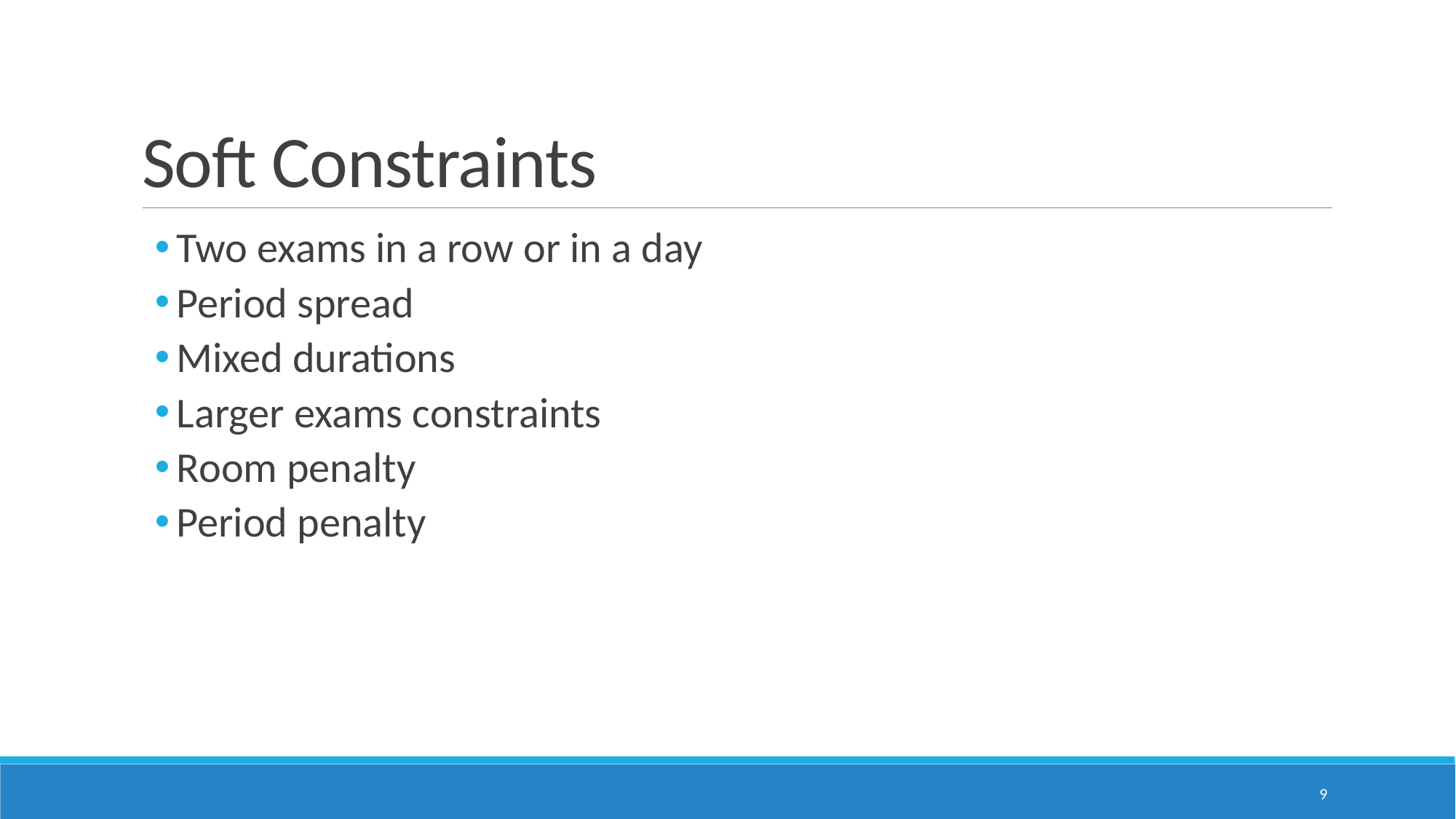

# Soft Constraints
Two exams in a row or in a day
Period spread
Mixed durations
Larger exams constraints
Room penalty
Period penalty

9